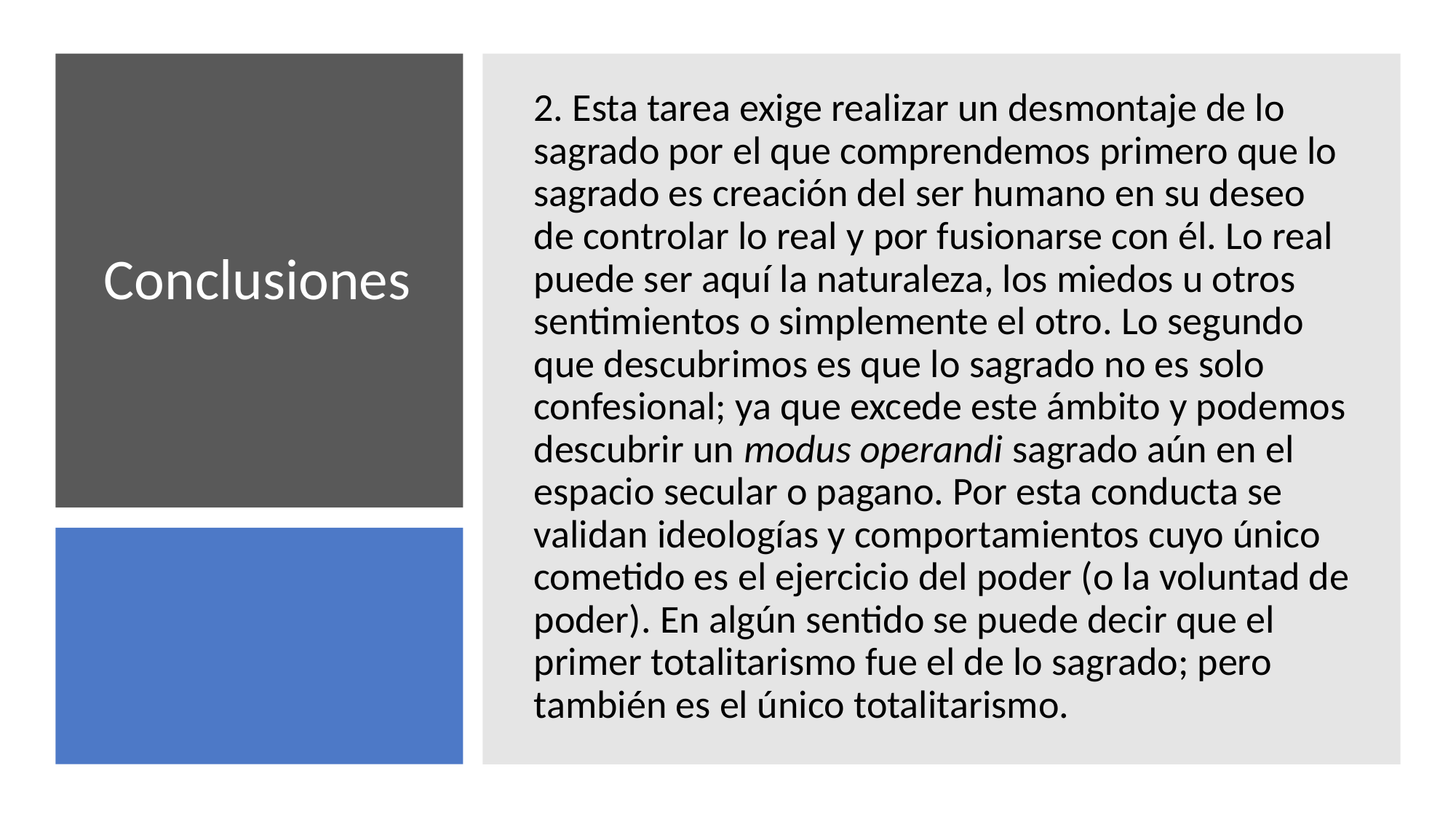

2. Esta tarea exige realizar un desmontaje de lo sagrado por el que comprendemos primero que lo sagrado es creación del ser humano en su deseo de controlar lo real y por fusionarse con él. Lo real puede ser aquí la naturaleza, los miedos u otros sentimientos o simplemente el otro. Lo segundo que descubrimos es que lo sagrado no es solo confesional; ya que excede este ámbito y podemos descubrir un modus operandi sagrado aún en el espacio secular o pagano. Por esta conducta se validan ideologías y comportamientos cuyo único cometido es el ejercicio del poder (o la voluntad de poder). En algún sentido se puede decir que el primer totalitarismo fue el de lo sagrado; pero también es el único totalitarismo.

# Conclusiones